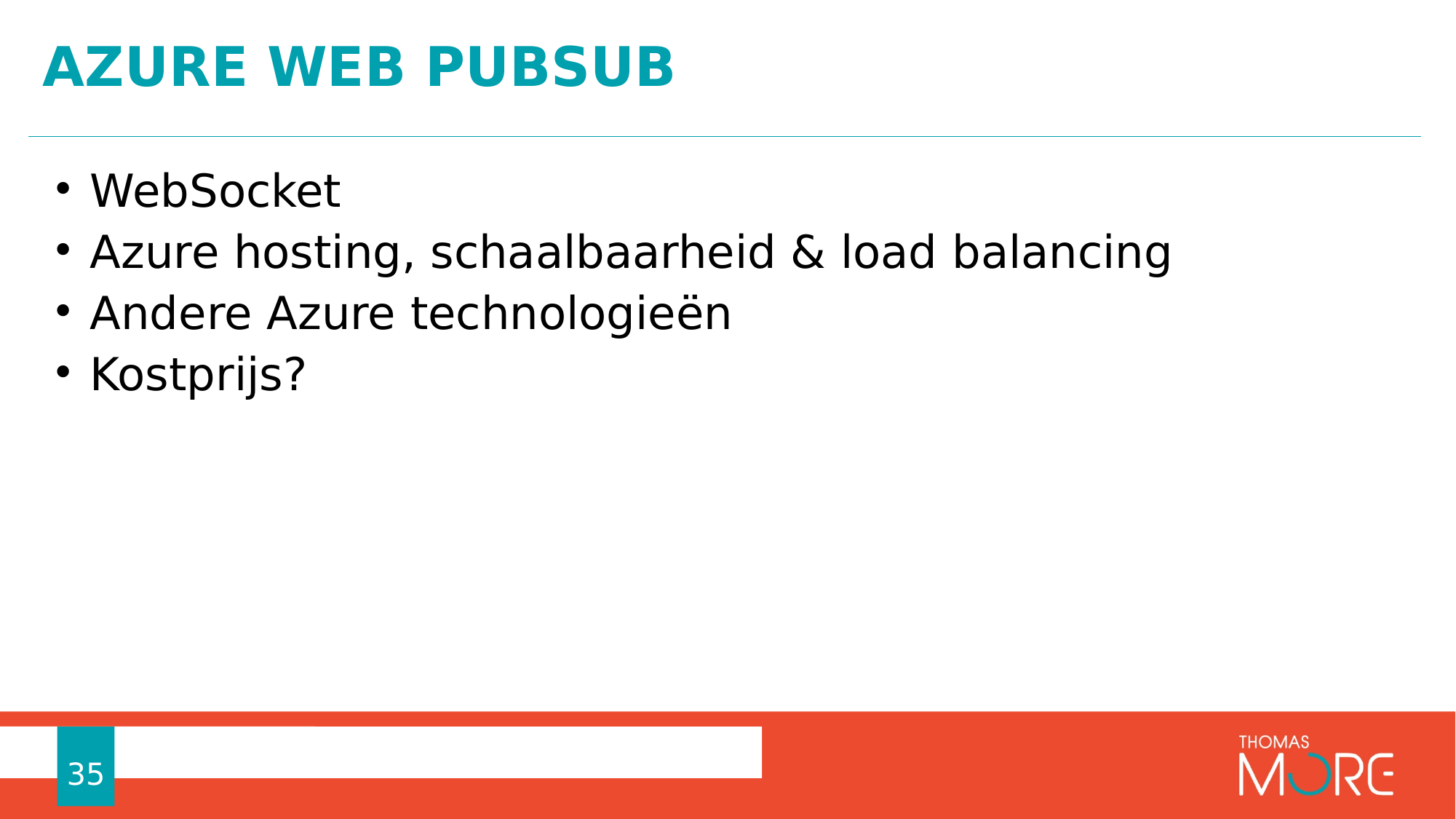

# Azure web pubsub
WebSocket
Azure hosting, schaalbaarheid & load balancing
Andere Azure technologieën
Kostprijs?
35